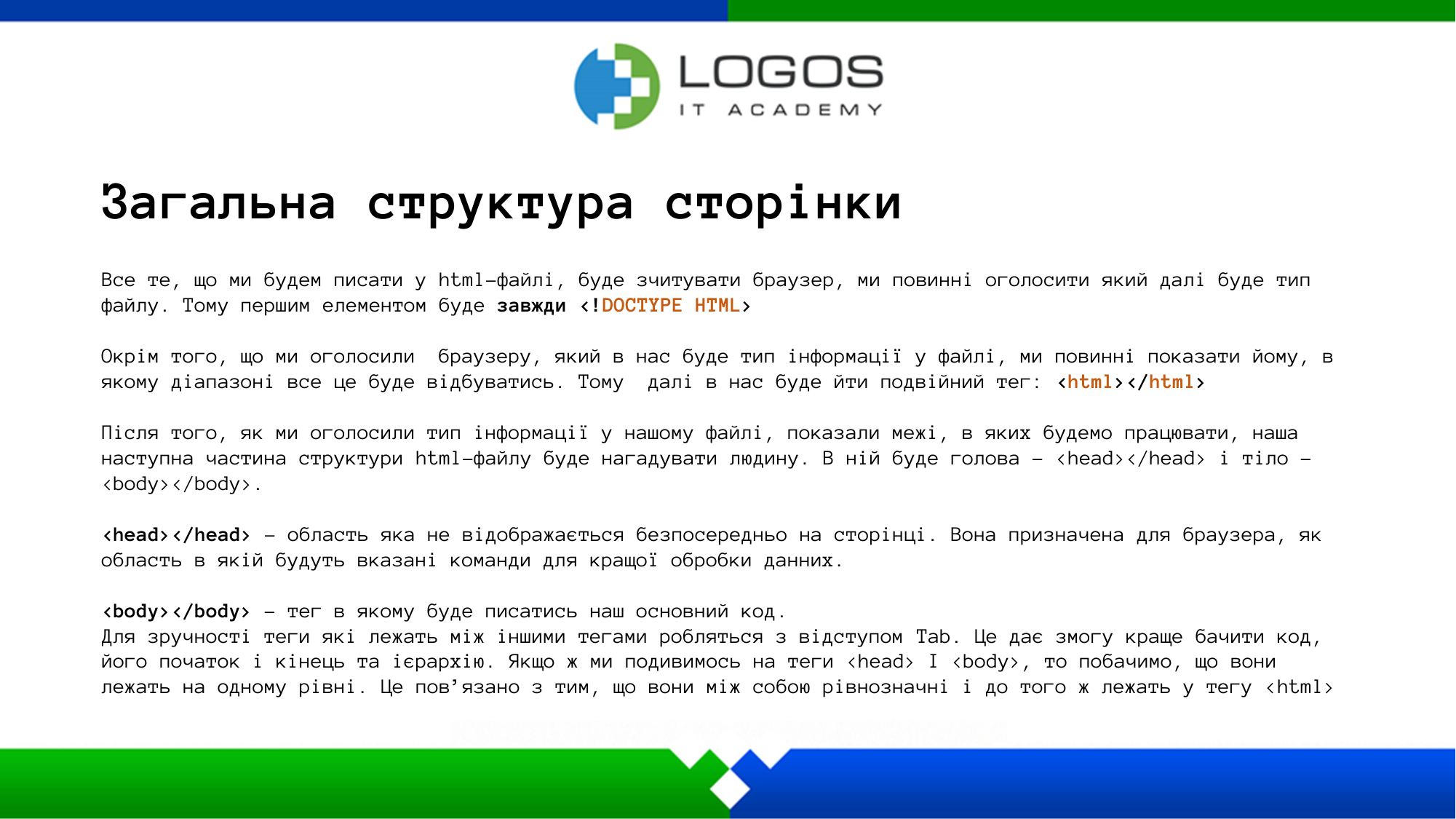

Загальна структура сторінки
Все те, що ми будем писати у html-файлі, буде зчитувати браузер, ми повинні оголосити який далі буде тип файлу. Тому першим елементом буде завжди <!DOCTYPE HTML>

Окрім того, що ми оголосили  браузеру, який в нас буде тип інформації у файлі, ми повинні показати йому, в якому діапазоні все це буде відбуватись. Тому  далі в нас буде йти подвійний тег: <html></html>

Після того, як ми оголосили тип інформації у нашому файлі, показали межі, в яких будемо працювати, наша наступна частина структури html-файлу буде нагадувати людину. В ній буде голова - <head></head> і тіло - <body></body>.

<head></head> - область яка не відображається безпосередньо на сторінці. Вона призначена для браузера, як область в якій будуть вказані команди для кращої обробки данних.

<body></body> - тег в якому буде писатись наш основний код.
Для зручності теги які лежать між іншими тегами робляться з відступом Tab. Це дає змогу краще бачити код, його початок і кінець та ієрархію. Якщо ж ми подивимось на теги <head> I <body>, то побачимо, що вони лежать на одному рівні. Це пов’язано з тим, що вони між собою рівнозначні і до того ж лежать у тегу <html>